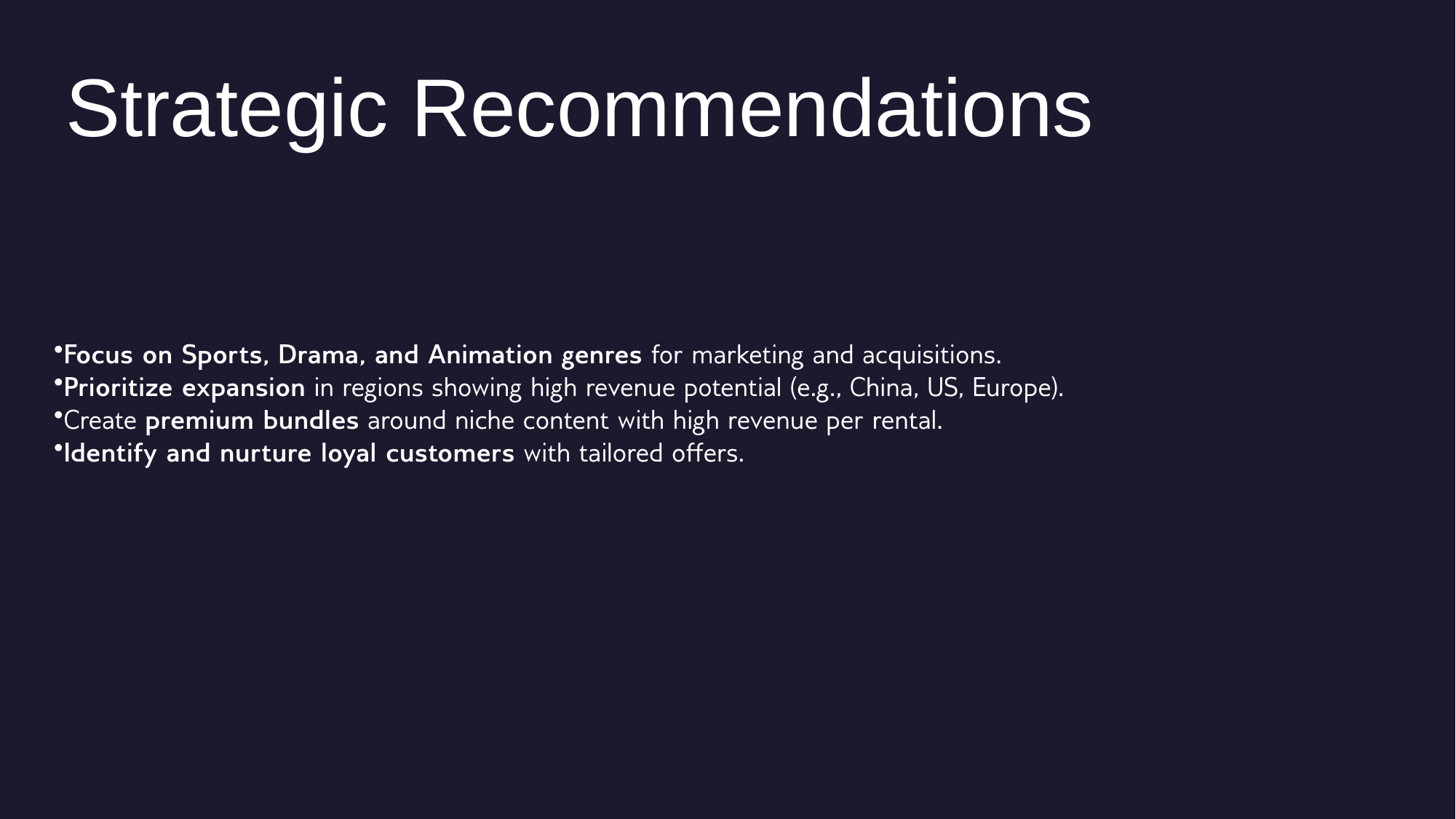

# Strategic Recommendations
Focus on Sports, Drama, and Animation genres for marketing and acquisitions.
Prioritize expansion in regions showing high revenue potential (e.g., China, US, Europe).
Create premium bundles around niche content with high revenue per rental.
Identify and nurture loyal customers with tailored offers.